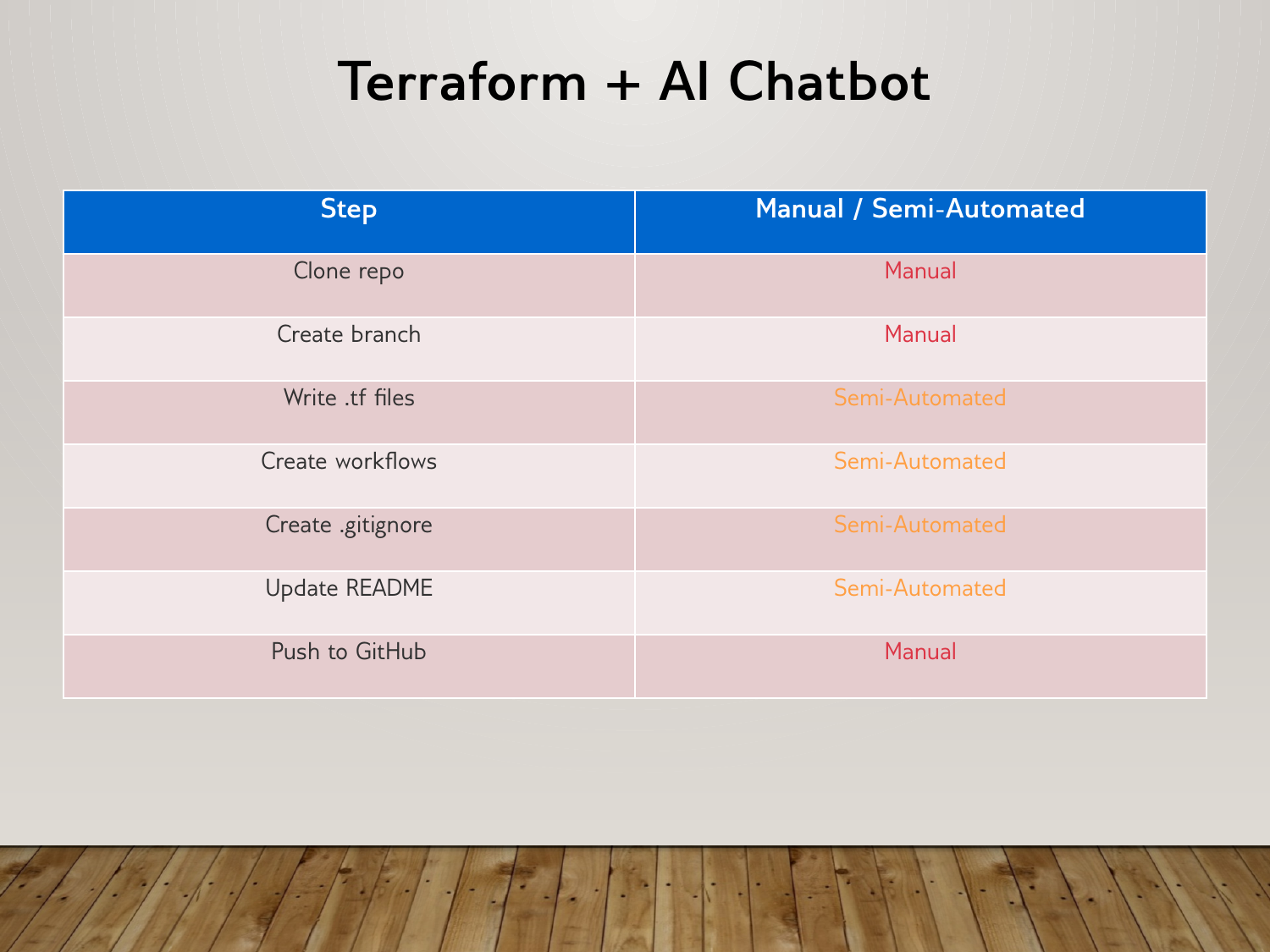

Terraform + AI Chatbot
| Step | Manual / Semi-Automated |
| --- | --- |
| Clone repo | Manual |
| Create branch | Manual |
| Write .tf files | Semi-Automated |
| Create workflows | Semi-Automated |
| Create .gitignore | Semi-Automated |
| Update README | Semi-Automated |
| Push to GitHub | Manual |